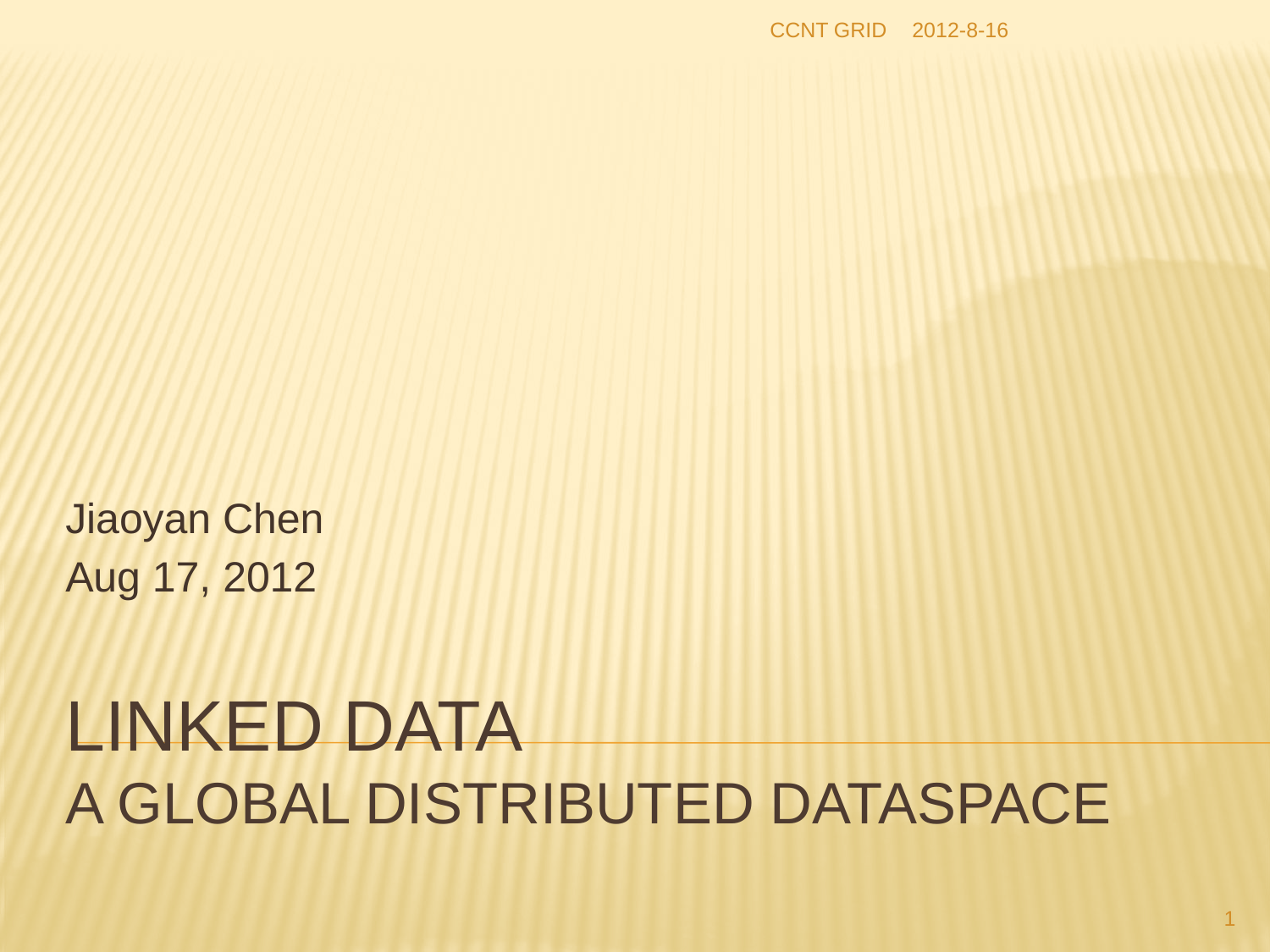

CCNT GRID
2012-8-16
Jiaoyan Chen
Aug 17, 2012

# Linked Data A Global Distributed Dataspace
1